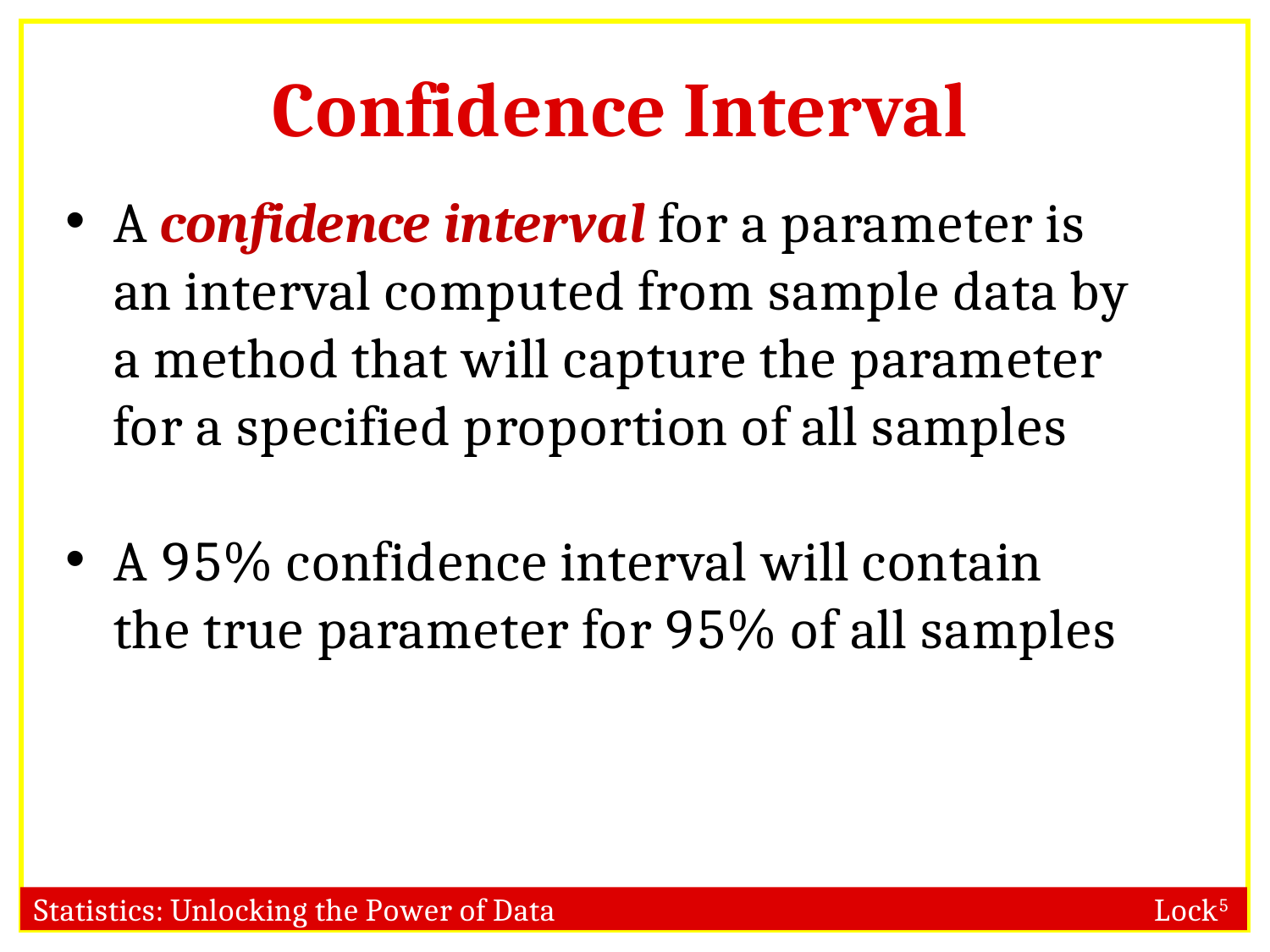

Confidence Interval
A confidence interval for a parameter is an interval computed from sample data by a method that will capture the parameter for a specified proportion of all samples

A 95% confidence interval will contain the true parameter for 95% of all samples